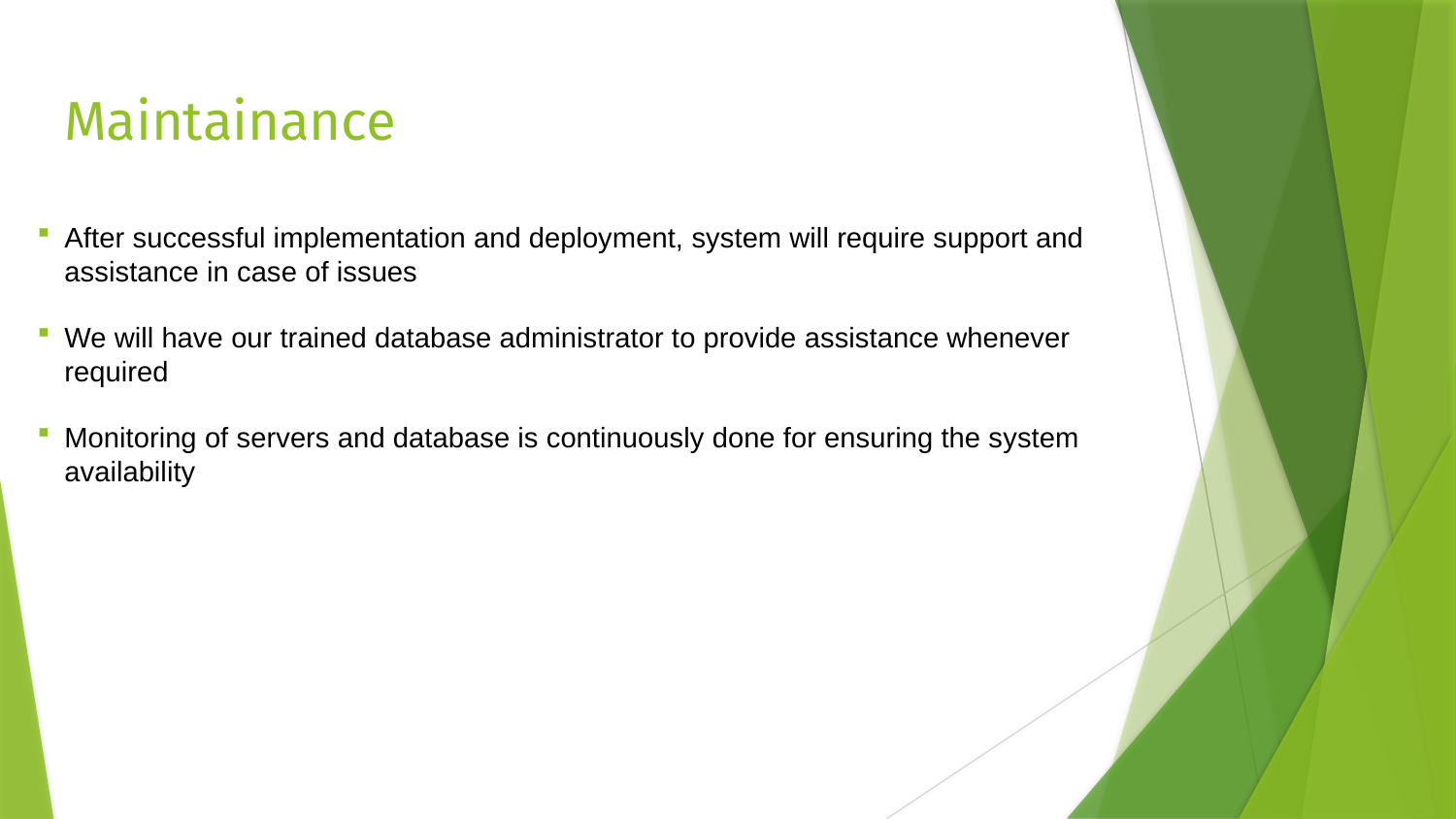

# Maintainance
After successful implementation and deployment, system will require support and assistance in case of issues
We will have our trained database administrator to provide assistance whenever required
Monitoring of servers and database is continuously done for ensuring the system availability